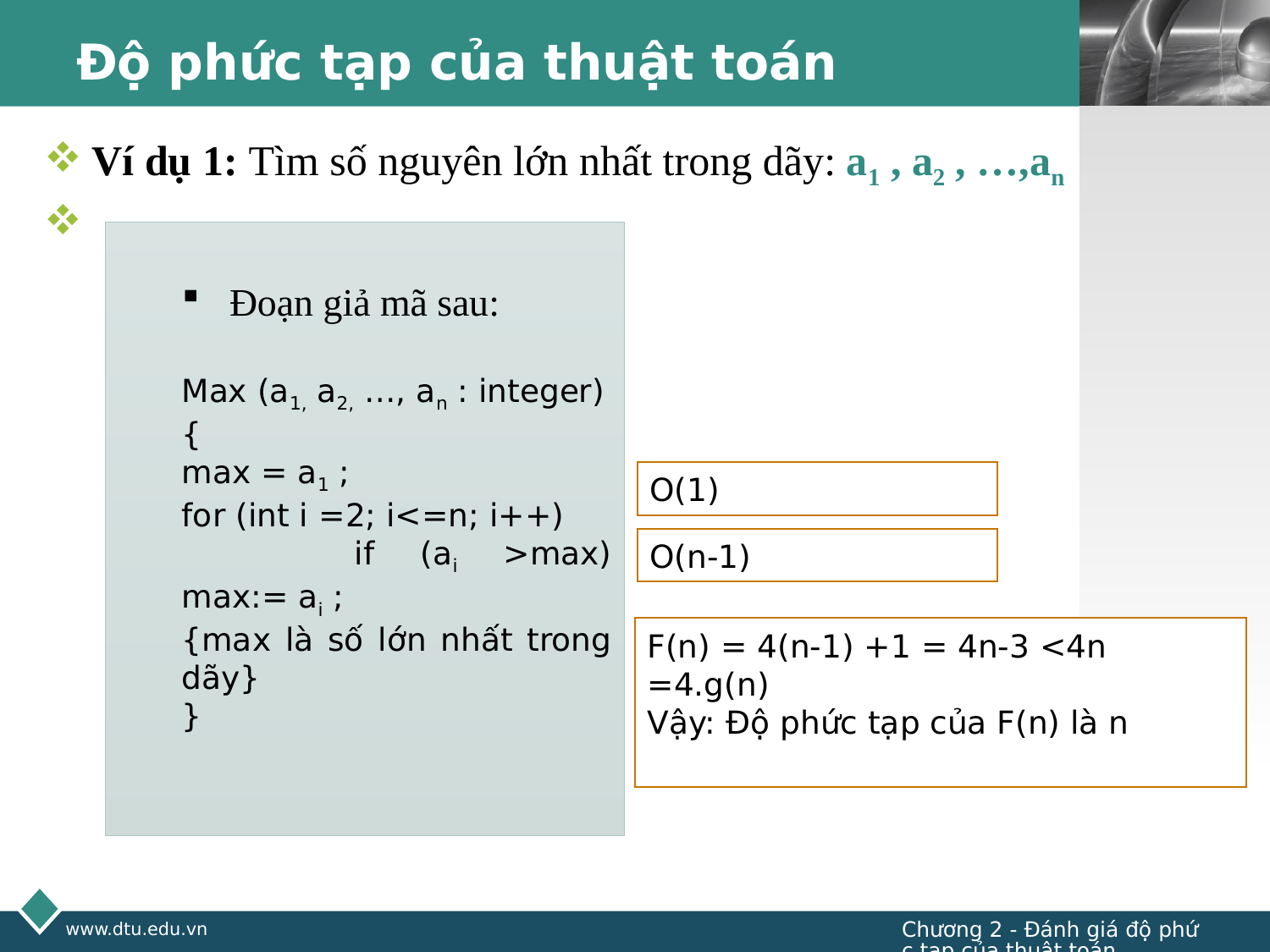

# Độ phức tạp của thuật toán
Ví dụ 1: Tìm số nguyên lớn nhất trong dãy: a1 , a2 , …,an

Đoạn giả mã sau:

Max (a1, a2, …, an : integer)
{
max = a1 ;
for (int i =2; i<=n; i++)
	 if (ai >max) max:= ai ;
{max là số lớn nhất trong dãy}
}

O(1)
O(n-1)
F(n) = 4(n-1) +1 = 4n-3 <4n =4.g(n)
Vậy: Độ phức tạp của F(n) là n

Chương 2 - Đánh giá độ phức tạp của thuật toán
www.dtu.edu.vn